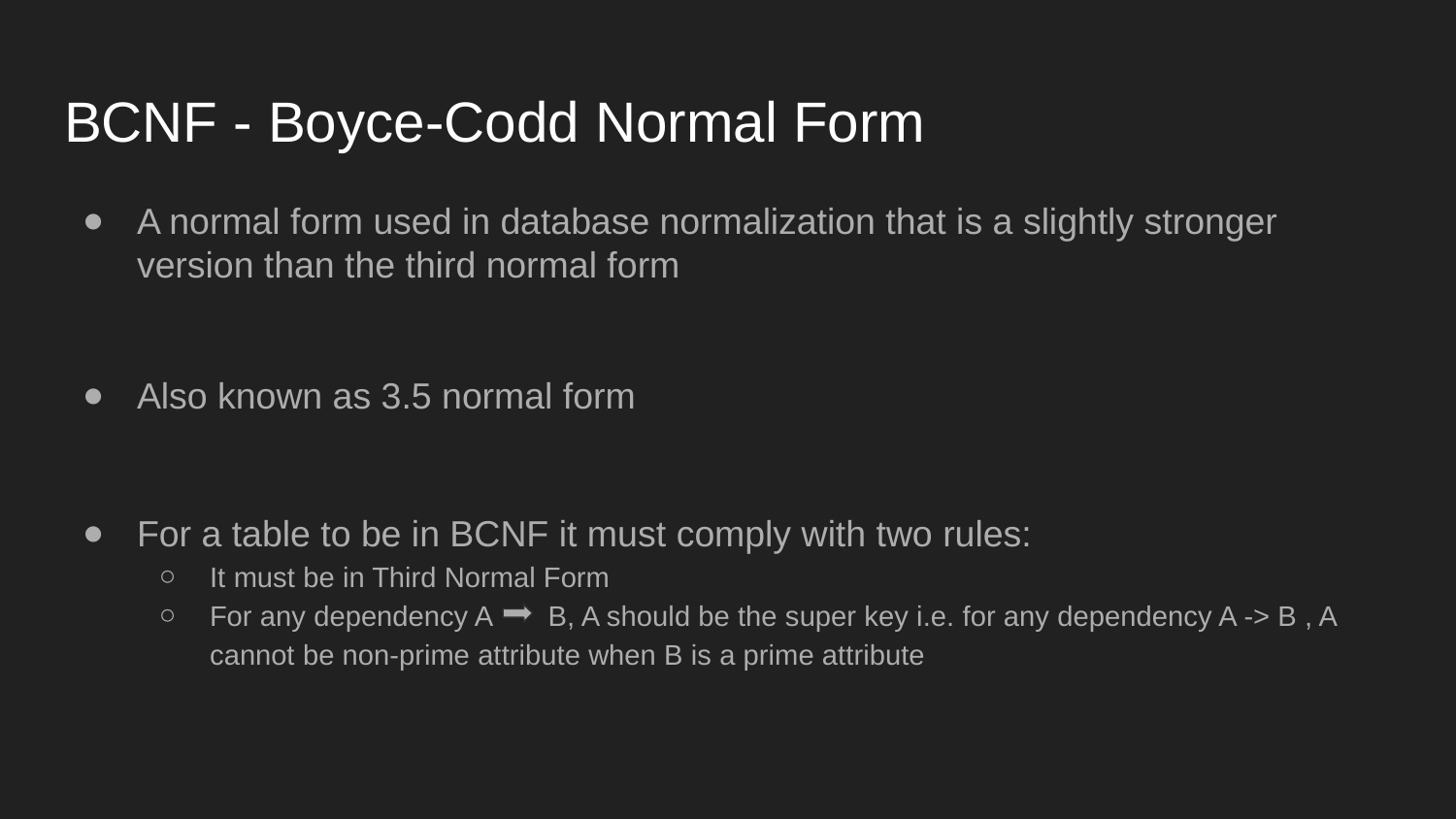

# BCNF - Boyce-Codd Normal Form
A normal form used in database normalization that is a slightly stronger version than the third normal form

Also known as 3.5 normal form

For a table to be in BCNF it must comply with two rules:
It must be in Third Normal Form
For any dependency A       B, A should be the super key i.e. for any dependency A -> B , A cannot be non-prime attribute when B is a prime attribute